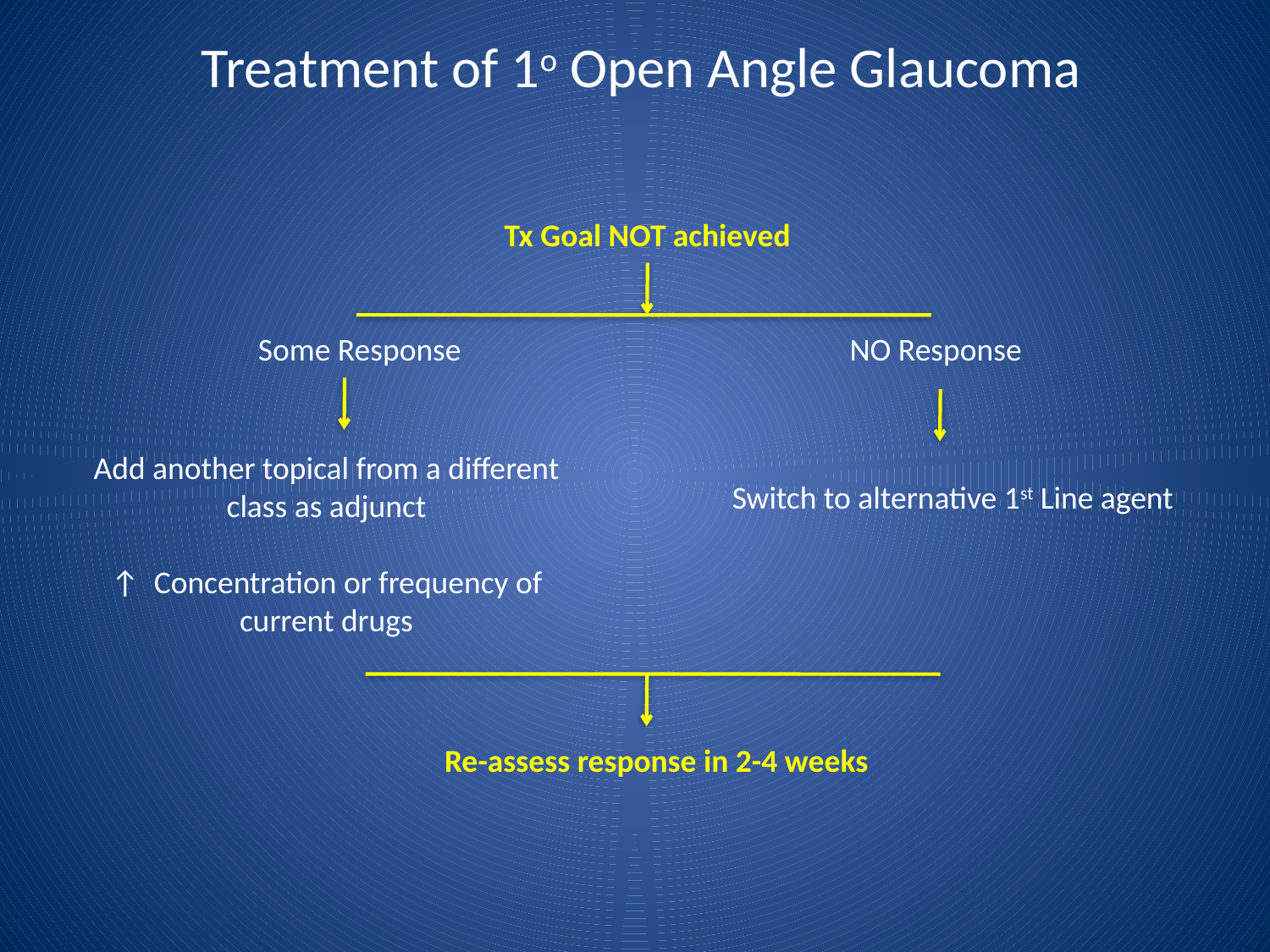

# Treatment of 1o Open Angle Glaucoma
Tx Goal NOT achieved
Some Response
NO Response
Add another topical from a different class as adjunct

↑  Concentration or frequency of current drugs
Switch to alternative 1st Line agent
Re-assess response in 2-4 weeks